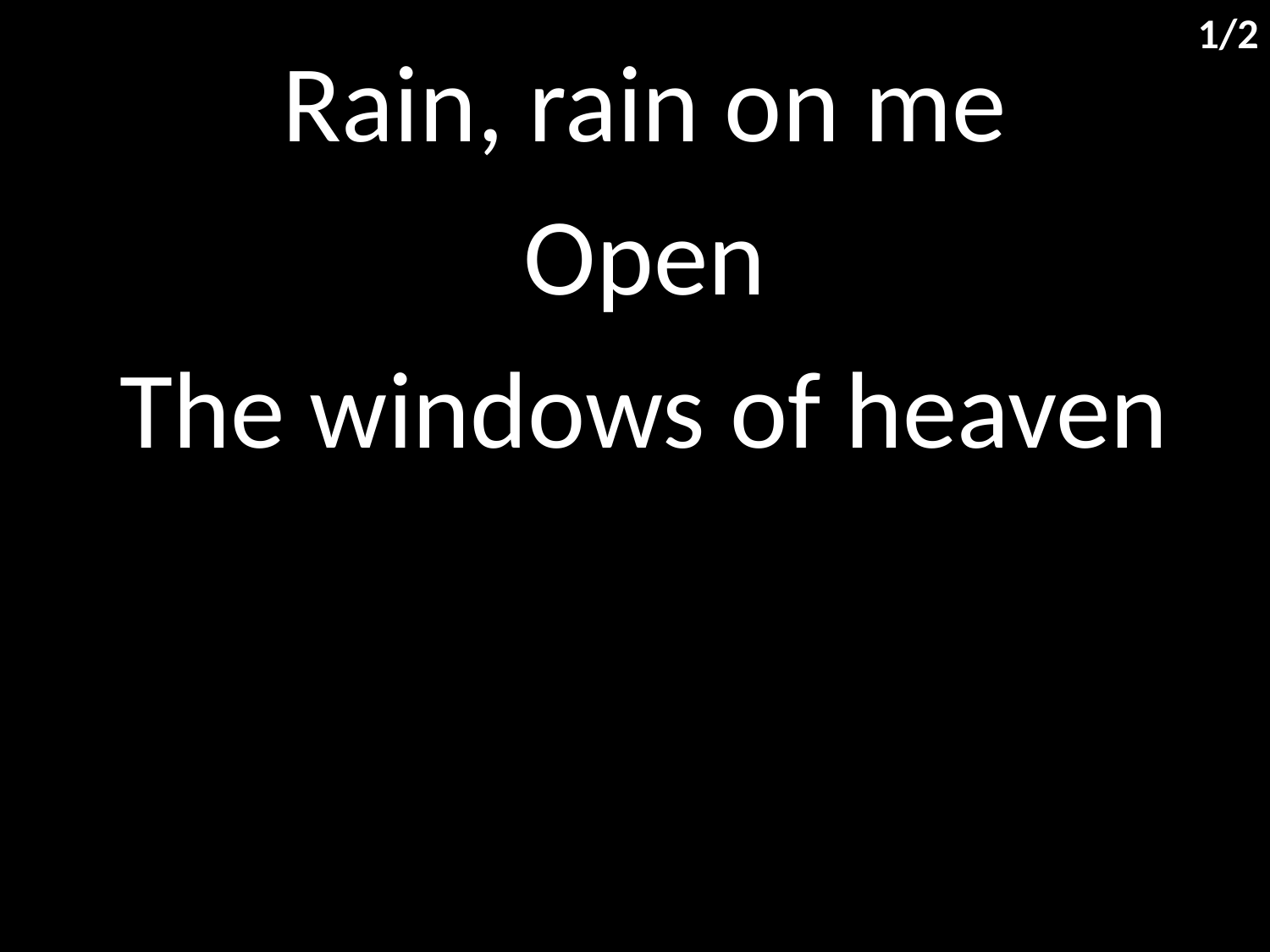

1/2
Rain, rain on me
Open
The windows of heaven